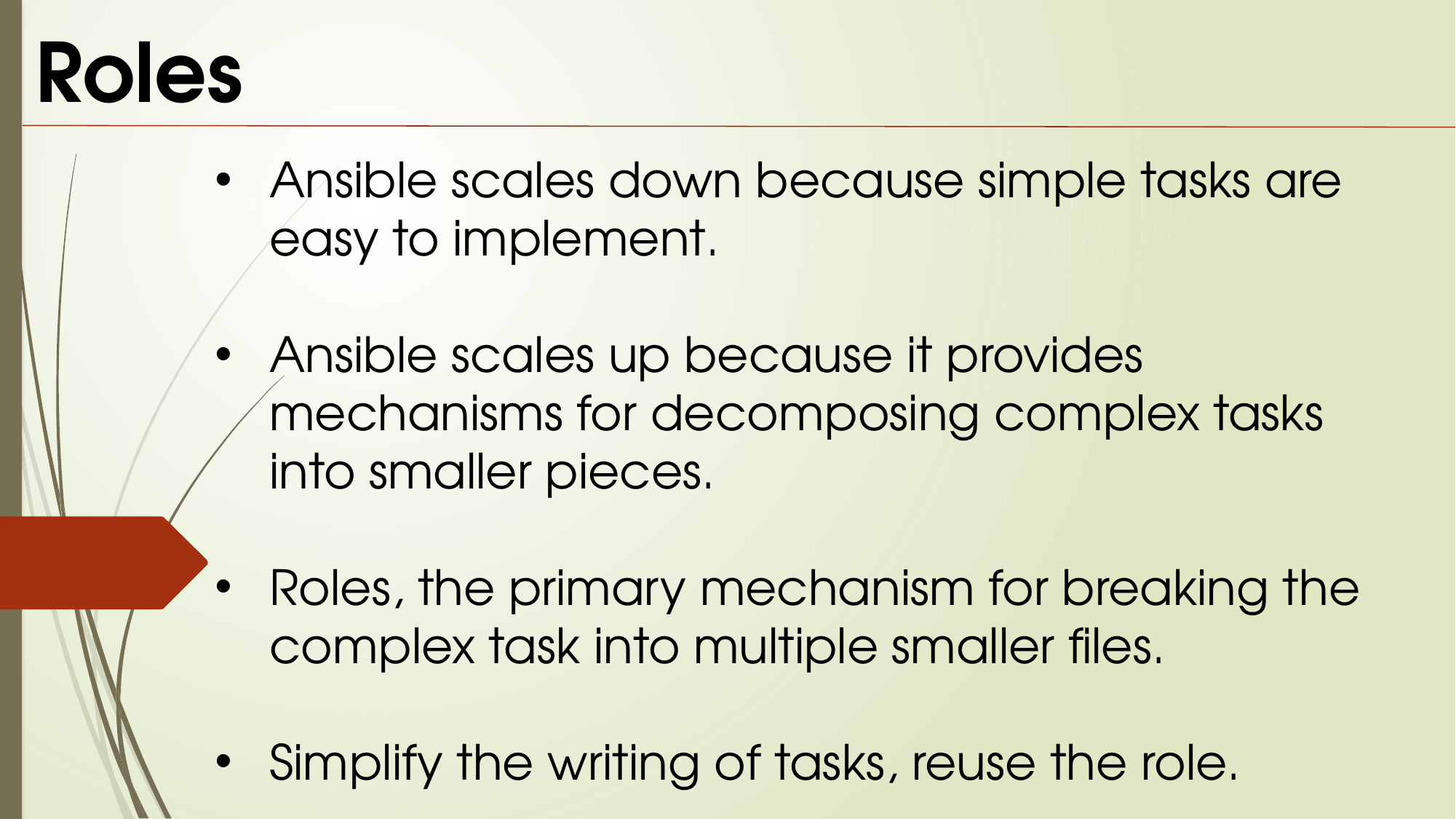

Roles
Ansible scales down because simple tasks are easy to implement.

Ansible scales up because it provides mechanisms for decomposing complex tasks into smaller pieces.

Roles, the primary mechanism for breaking the complex task into multiple smaller files.

Simplify the writing of tasks, reuse the role.